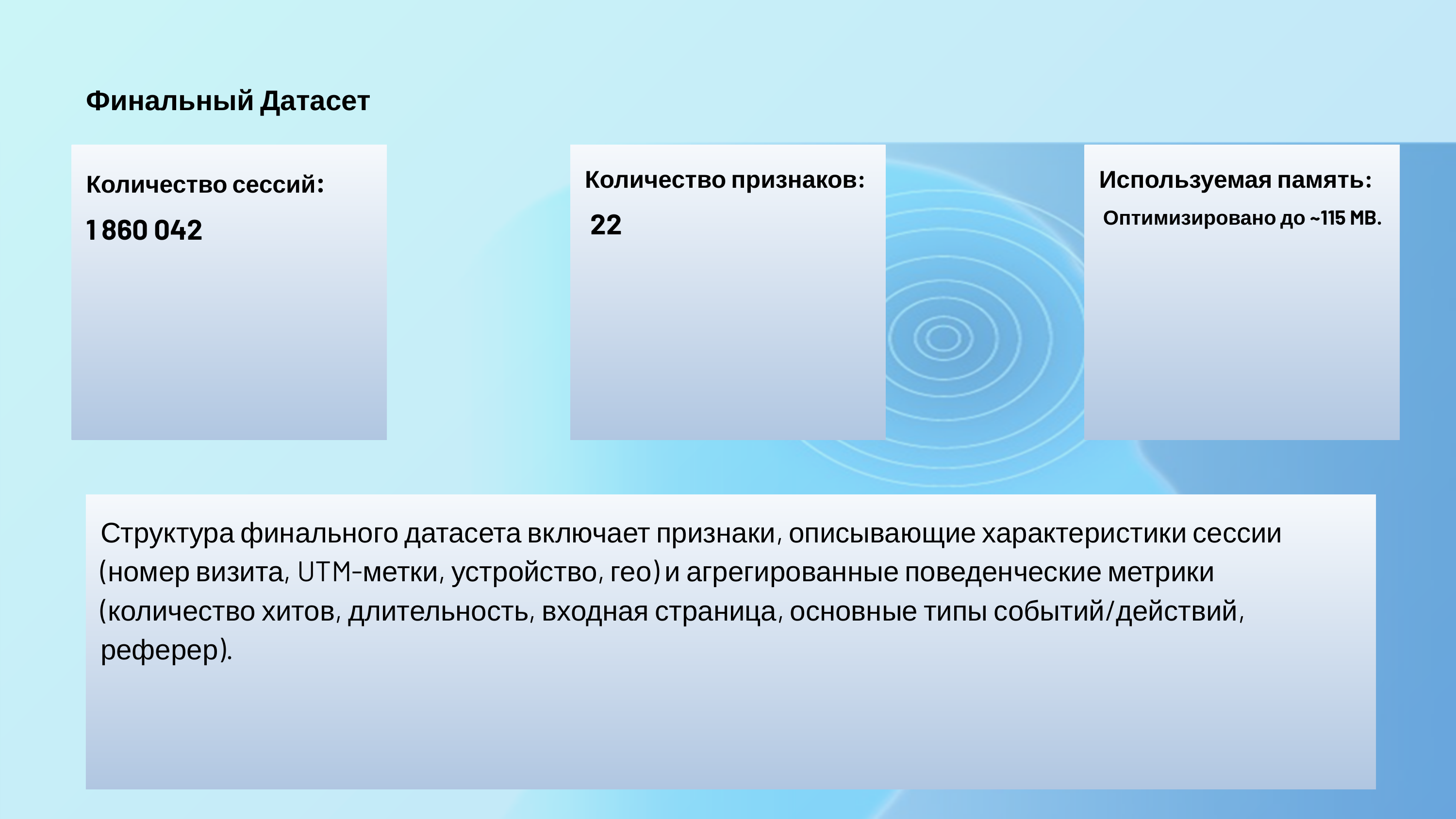

Финальный Датасет
Количество сессий:
1 860 042
Количество признаков:
 22
Используемая память:
 Оптимизировано до ~115 MB.
Структура финального датасета включает признаки, описывающие характеристики сессии (номер визита, UTM-метки, устройство, гео) и агрегированные поведенческие метрики (количество хитов, длительность, входная страница, основные типы событий/действий, реферер).